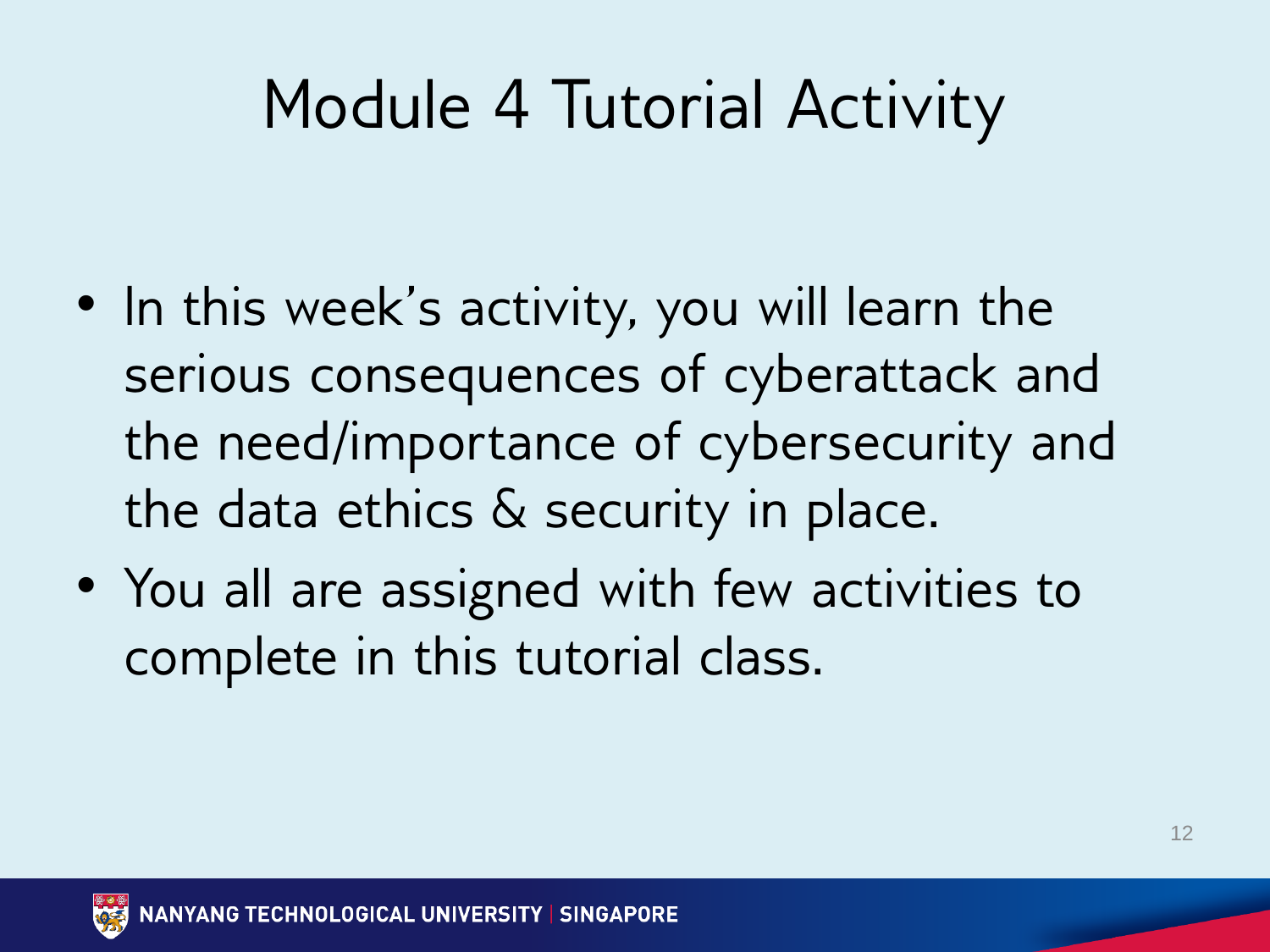

# Module 4 Tutorial Activity
In this week’s activity, you will learn the serious consequences of cyberattack and the need/importance of cybersecurity and the data ethics & security in place.
You all are assigned with few activities to complete in this tutorial class.

12